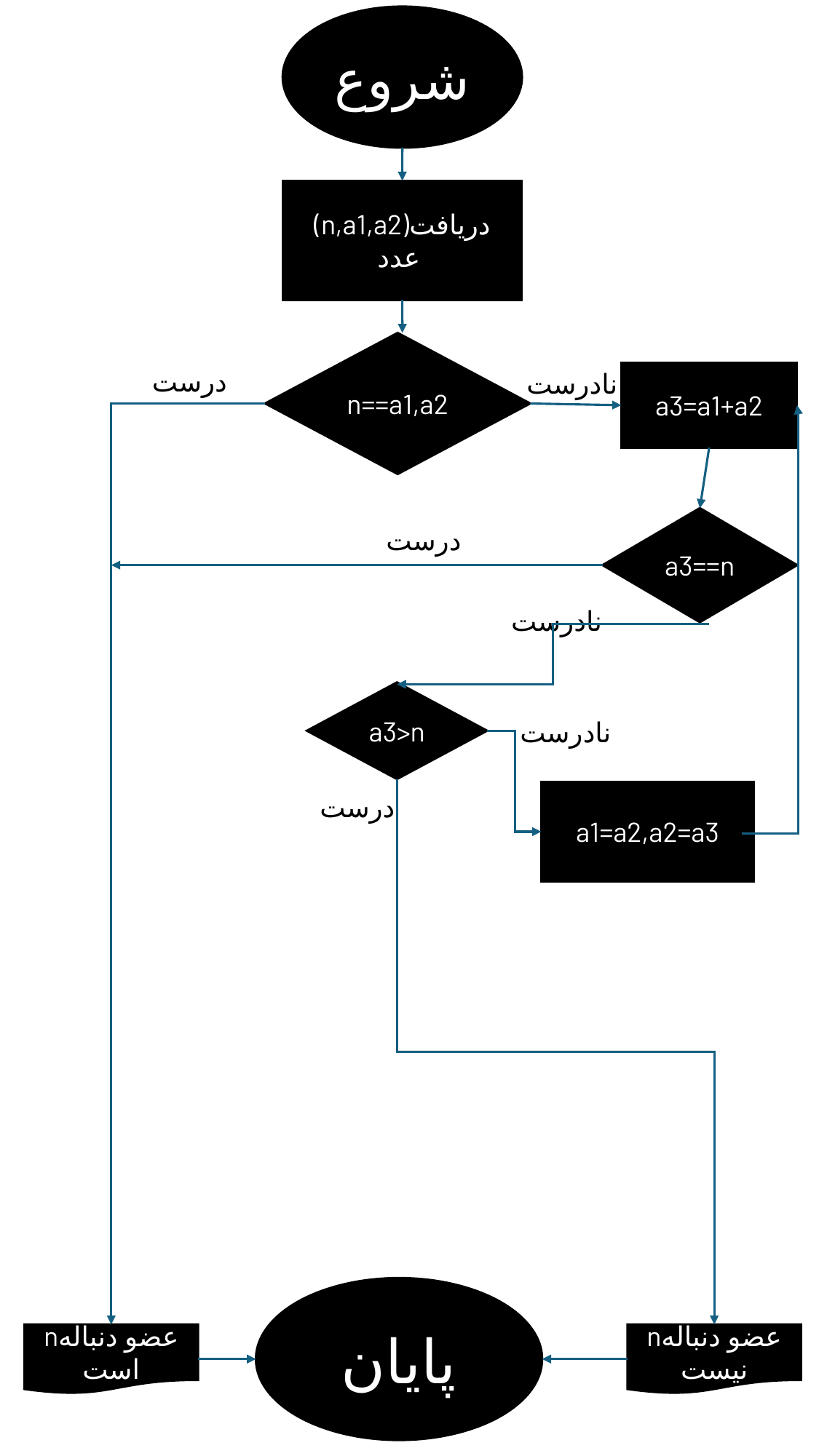

شروع
(n,a1,a2)دریافت عدد
n==a1,a2
درست
نادرست
a3=a1+a2
a3==n
درست
نادرست
a3>n
نادرست
a1=a2,a2=a3
درست
پایان
nعضو دنباله است
nعضو دنباله نیست